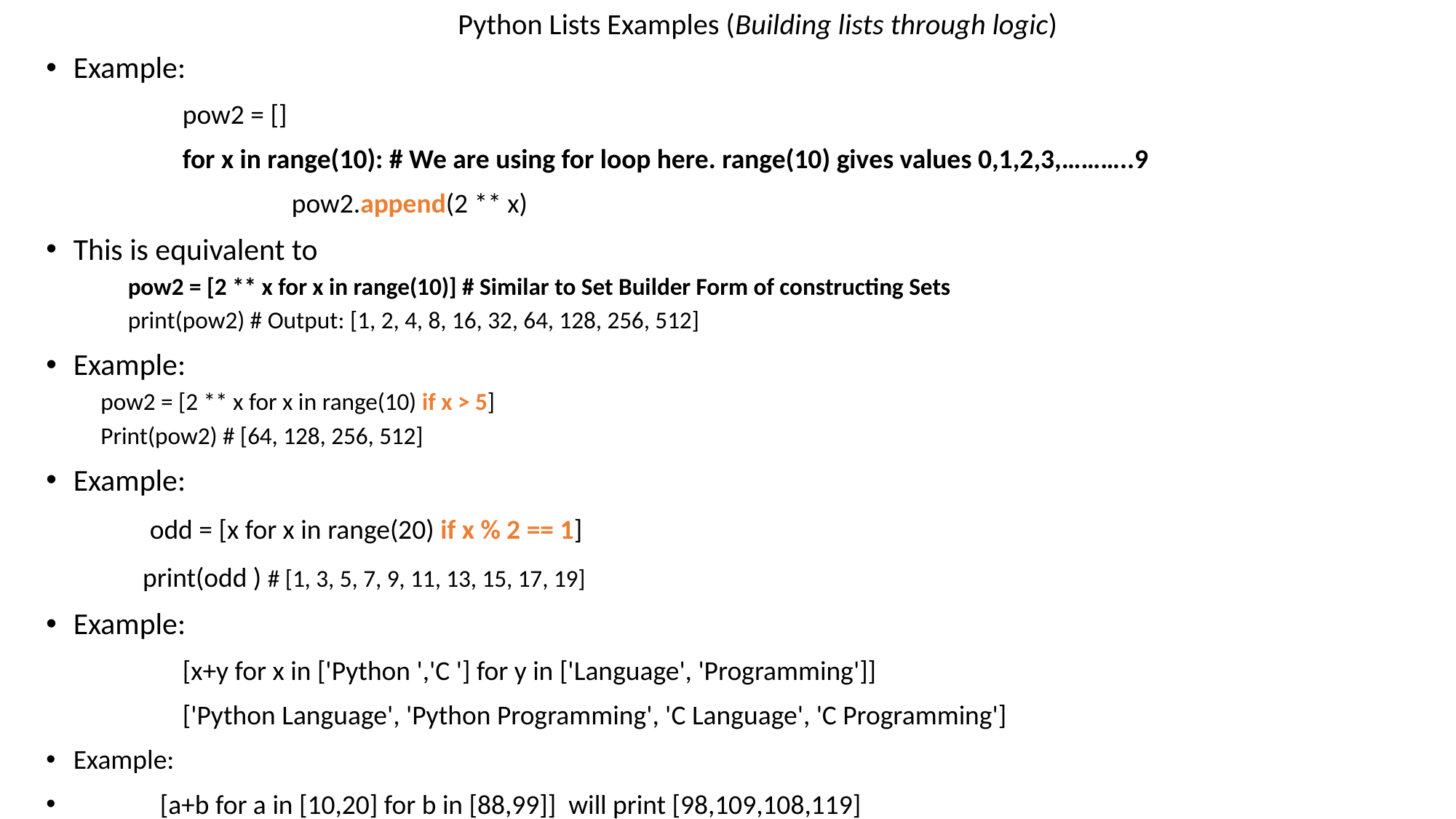

# Python Lists Examples (Building lists through logic)
Example:
		pow2 = []
		for x in range(10): # We are using for loop here. range(10) gives values 0,1,2,3,………..9
			pow2.append(2 ** x)
This is equivalent to
	pow2 = [2 ** x for x in range(10)] # Similar to Set Builder Form of constructing Sets
	print(pow2) # Output: [1, 2, 4, 8, 16, 32, 64, 128, 256, 512]
Example:
pow2 = [2 ** x for x in range(10) if x > 5]
Print(pow2) # [64, 128, 256, 512]
Example:
               odd = [x for x in range(20) if x % 2 == 1]
              print(odd ) # [1, 3, 5, 7, 9, 11, 13, 15, 17, 19]
Example:
		[x+y for x in ['Python ','C '] for y in ['Language', 'Programming']]
		['Python Language', 'Python Programming', 'C Language', 'C Programming']
Example:
              [a+b for a in [10,20] for b in [88,99]]  will print [98,109,108,119]